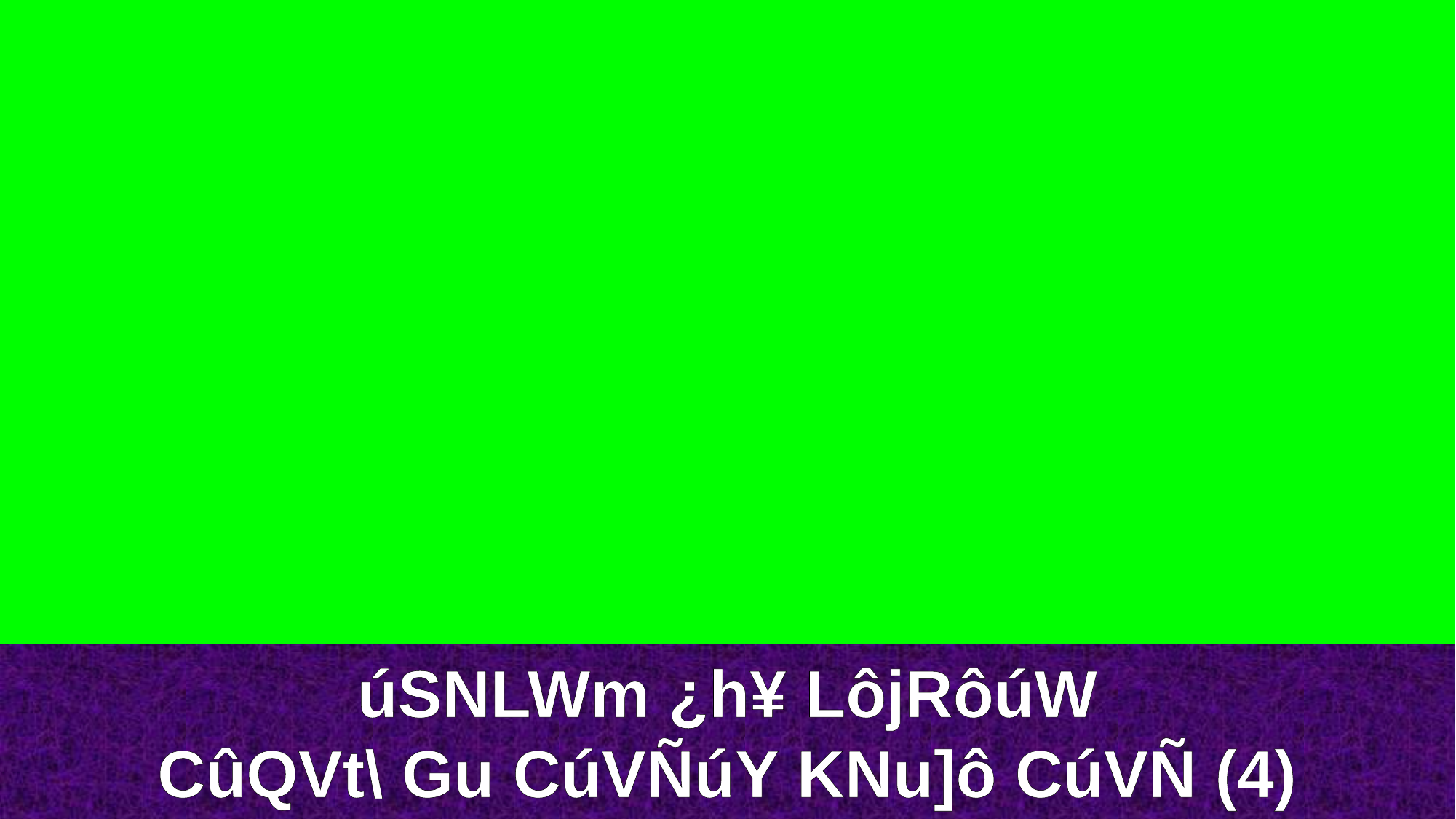

úSNLWm ¿h¥ LôjRôúW
CûQVt\ Gu CúVÑúY KNu]ô CúVÑ (4)